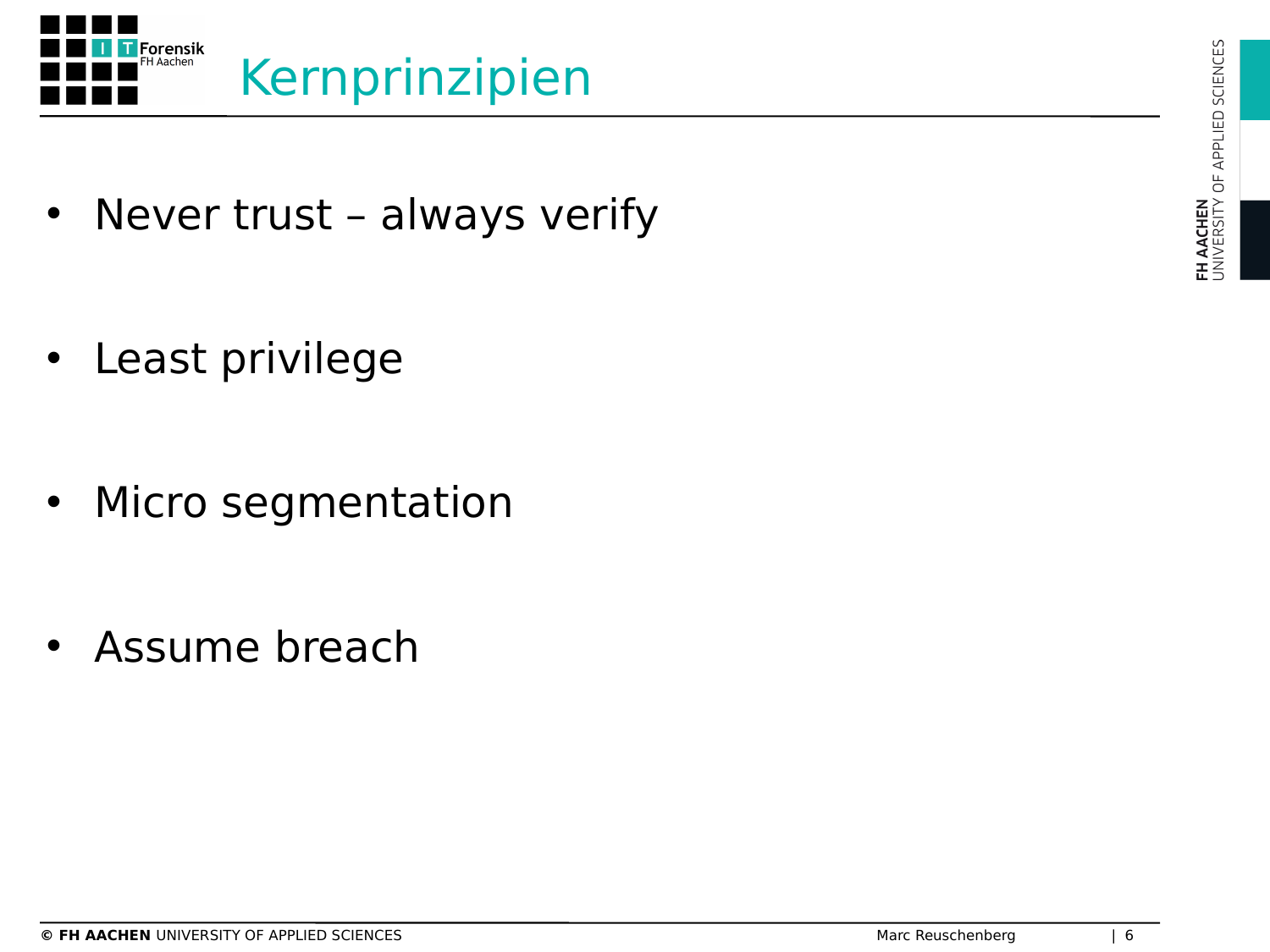

# Kernprinzipien
Never trust – always verify

Least privilege

Micro segmentation

Assume breach